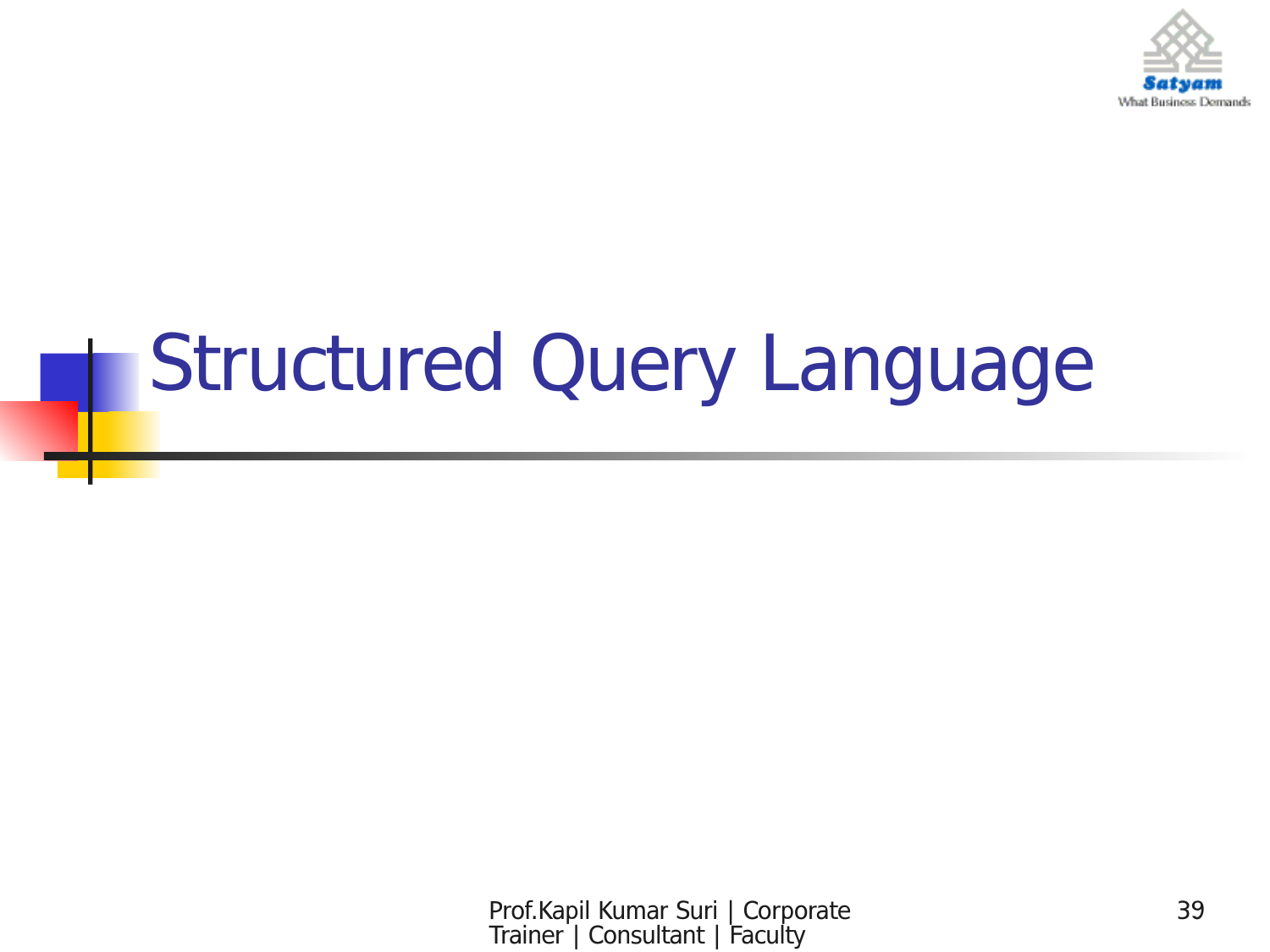

# Structured Query Language
Prof.Kapil Kumar Suri | Corporate Trainer | Consultant | Faculty
39